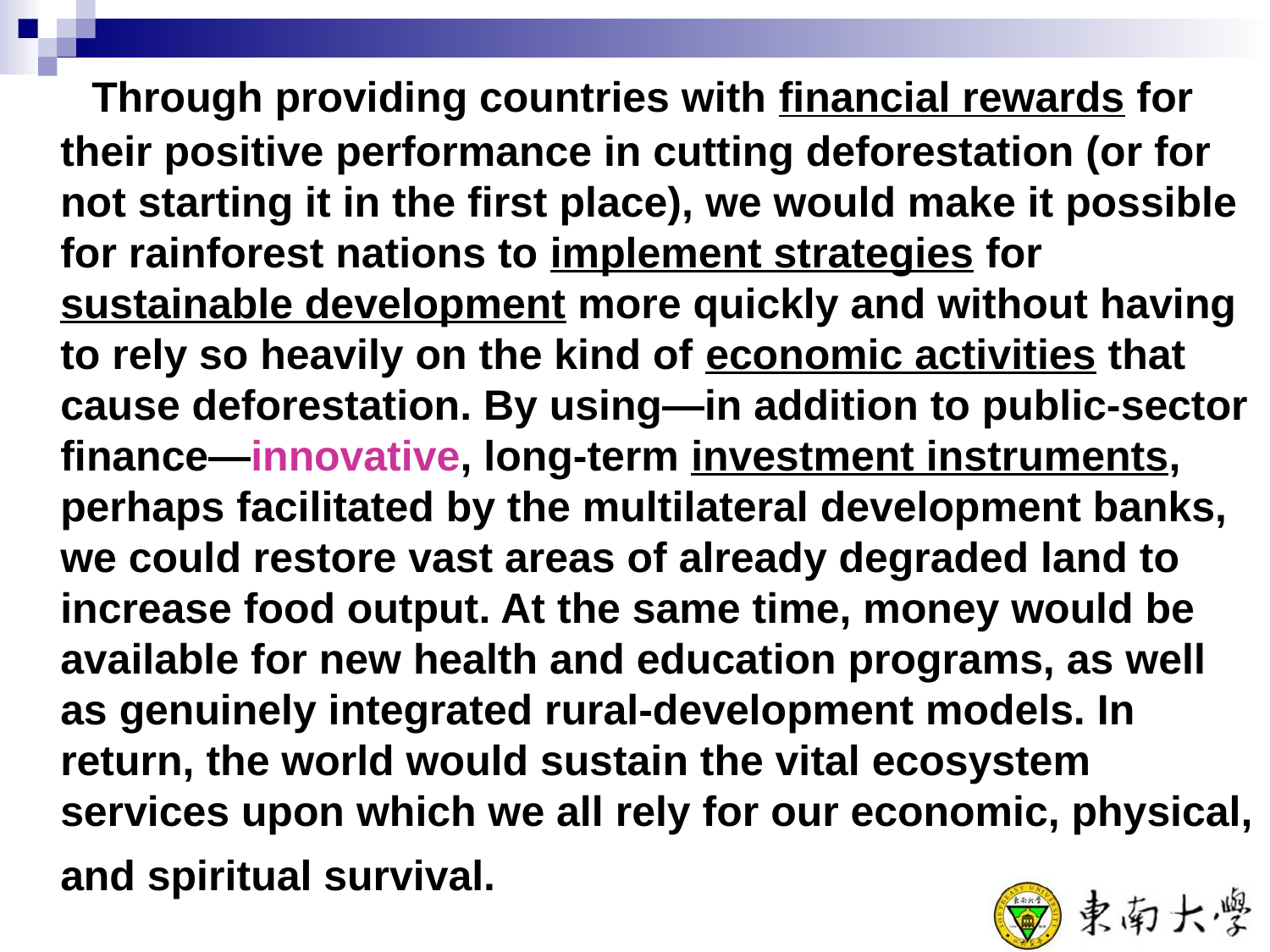

Through providing countries with financial rewards for their positive performance in cutting deforestation (or for not starting it in the first place), we would make it possible for rainforest nations to implement strategies for sustainable development more quickly and without having to rely so heavily on the kind of economic activities that cause deforestation. By using—in addition to public-sector finance—innovative, long-term investment instruments, perhaps facilitated by the multilateral development banks, we could restore vast areas of already degraded land to increase food output. At the same time, money would be available for new health and education programs, as well as genuinely integrated rural-development models. In return, the world would sustain the vital ecosystem services upon which we all rely for our economic, physical, and spiritual survival.